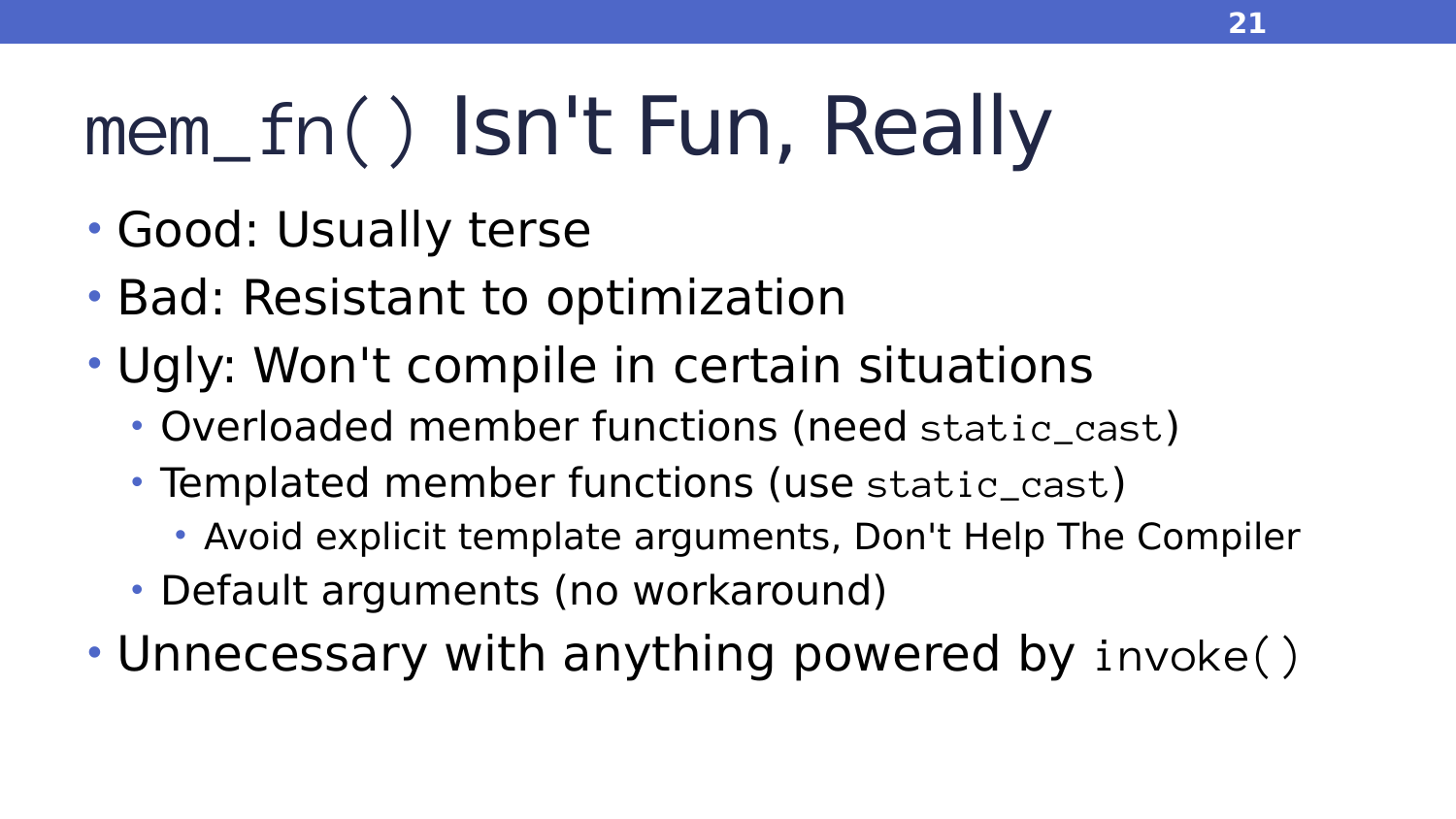

21
# mem_fn() Isn't Fun, Really
Good: Usually terse
Bad: Resistant to optimization
Ugly: Won't compile in certain situations
Overloaded member functions (need static_cast)
Templated member functions (use static_cast)
Avoid explicit template arguments, Don't Help The Compiler
Default arguments (no workaround)
Unnecessary with anything powered by invoke()